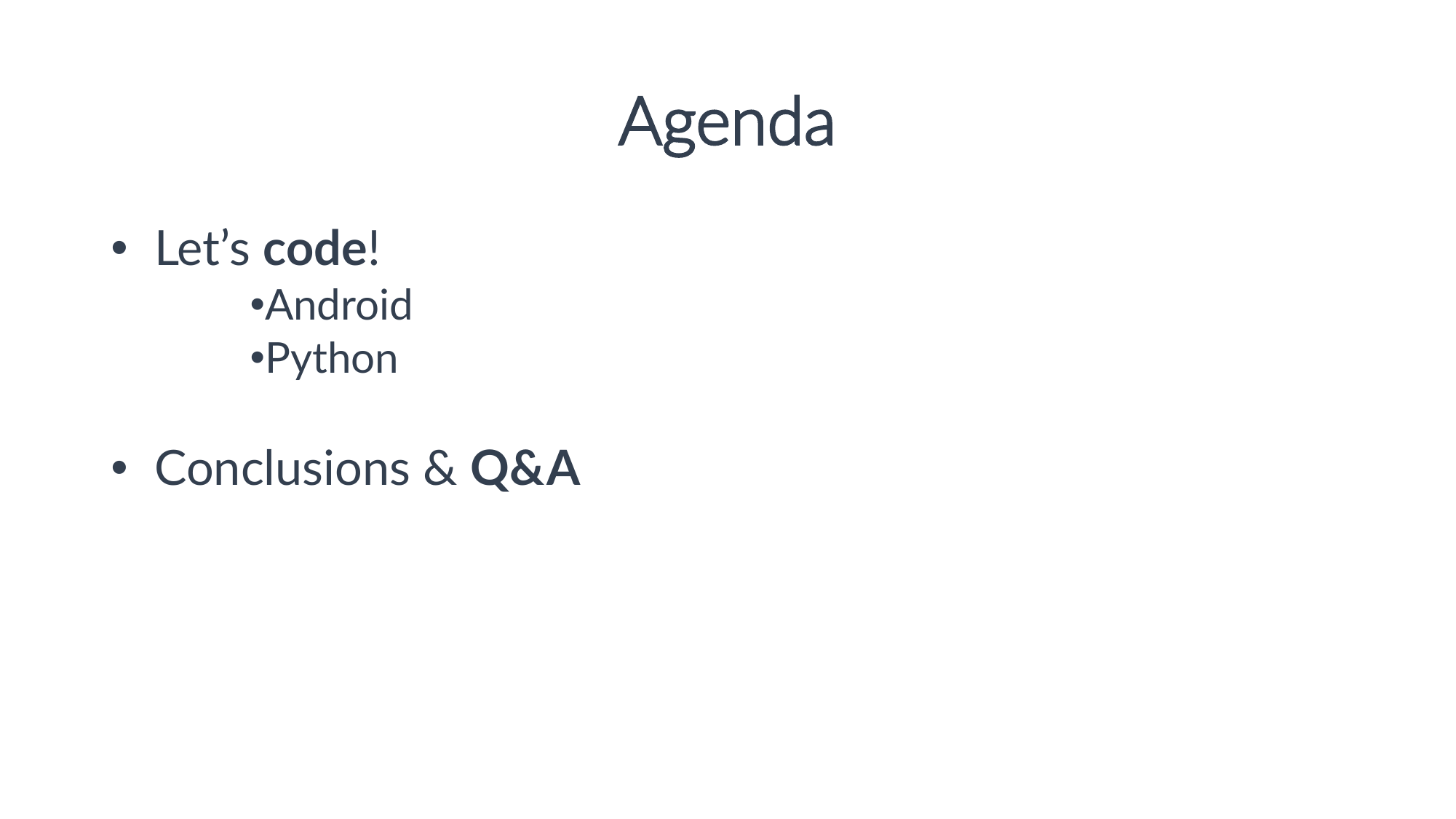

# Agenda
Let’s code!
Android
Python
Conclusions & Q&A